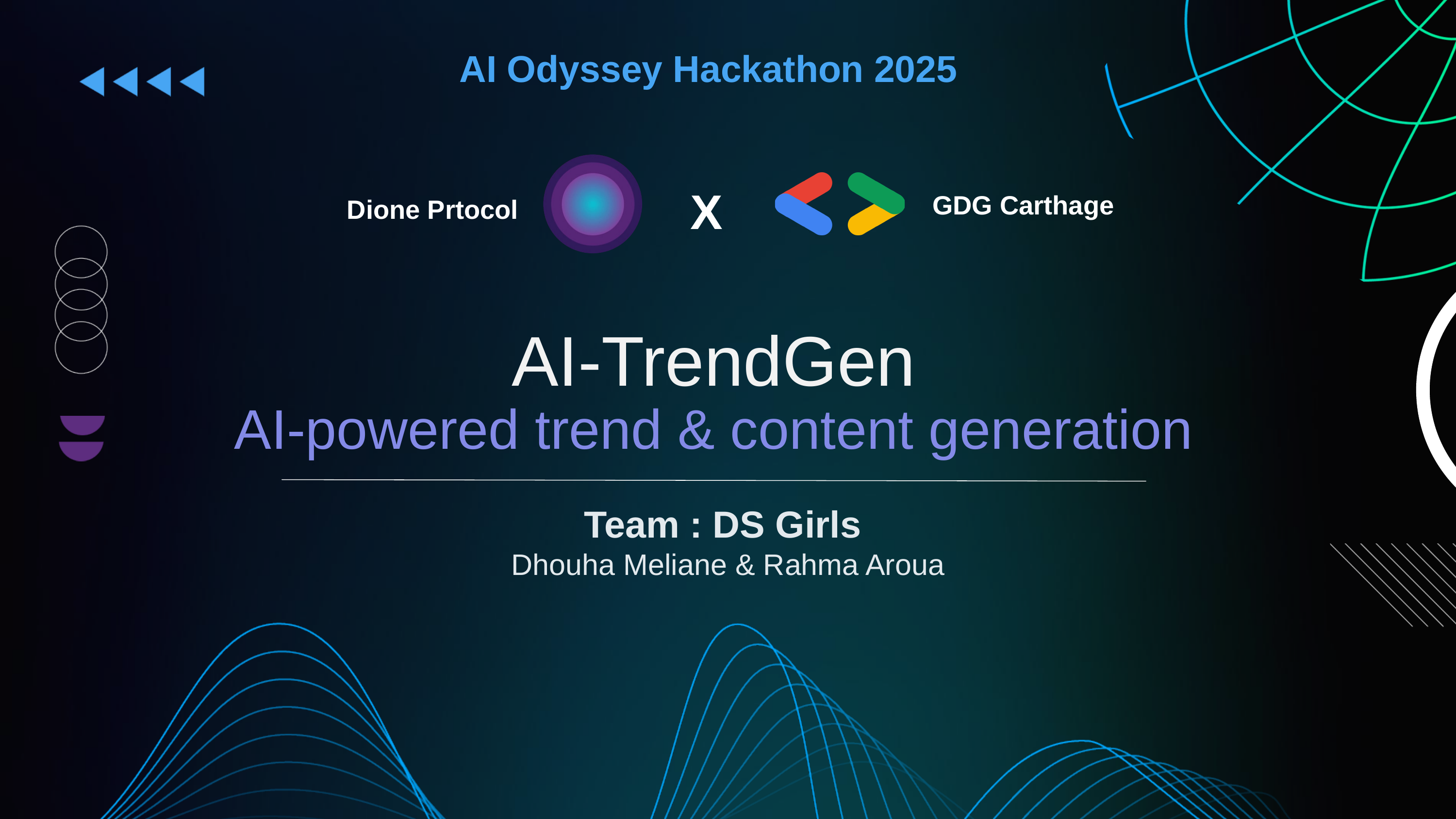

AI Odyssey Hackathon 2025

 X
GDG Carthage
Dione Prtocol

AI-TrendGen
AI-powered trend & content generation

Team : DS Girls
Dhouha Meliane & Rahma Aroua